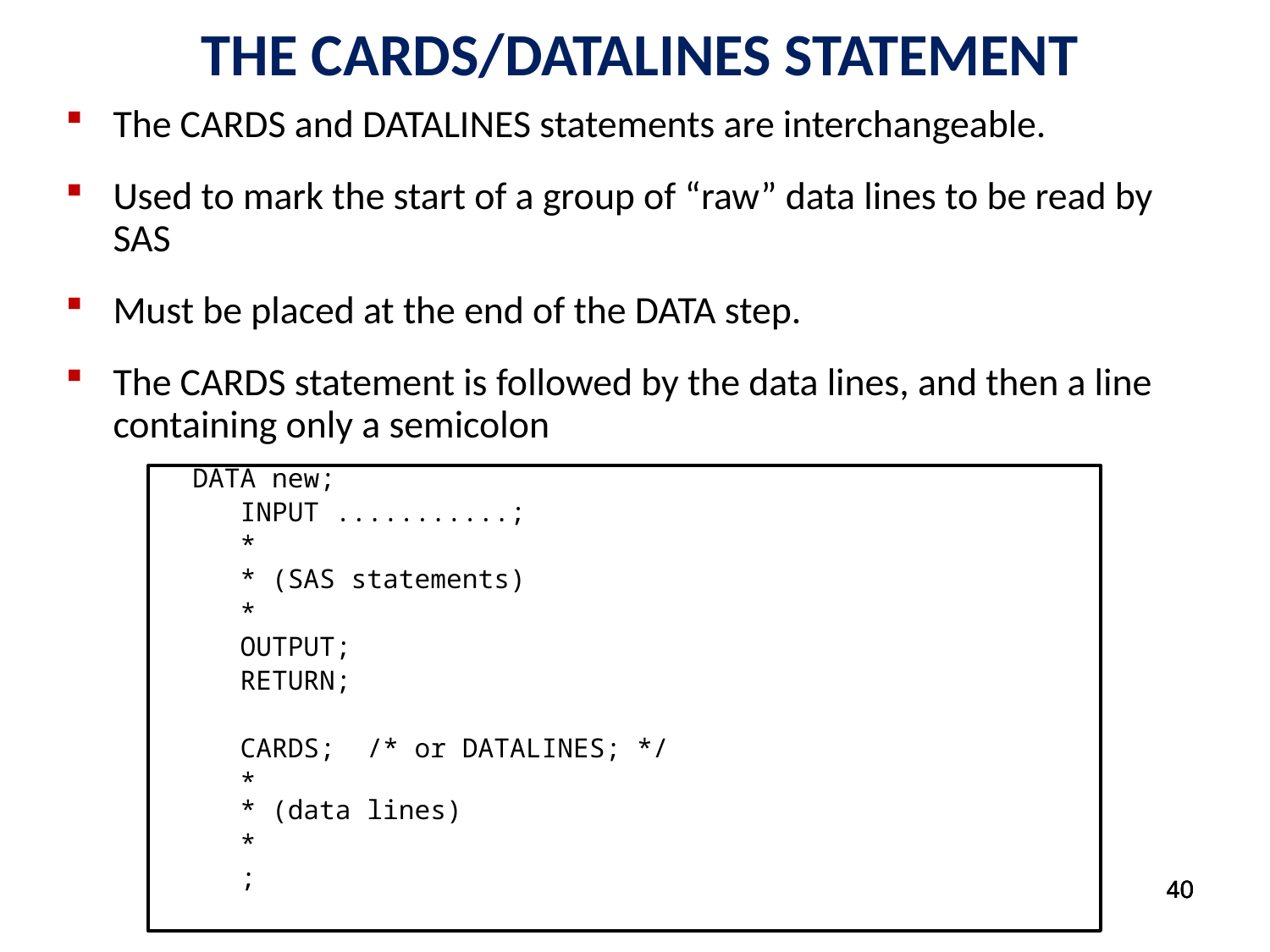

THE CARDS/DATALINES STATEMENT
The CARDS and DATALINES statements are interchangeable.

Used to mark the start of a group of “raw” data lines to be read by SAS

Must be placed at the end of the DATA step.

The CARDS statement is followed by the data lines, and then a line containing only a semicolon

DATA new;
	INPUT ...........;
	*
	* (SAS statements)
	*
	OUTPUT;
	RETURN;

	CARDS;  /* or DATALINES; */
	*
* (data lines)
	*
	;

40
40
40
40